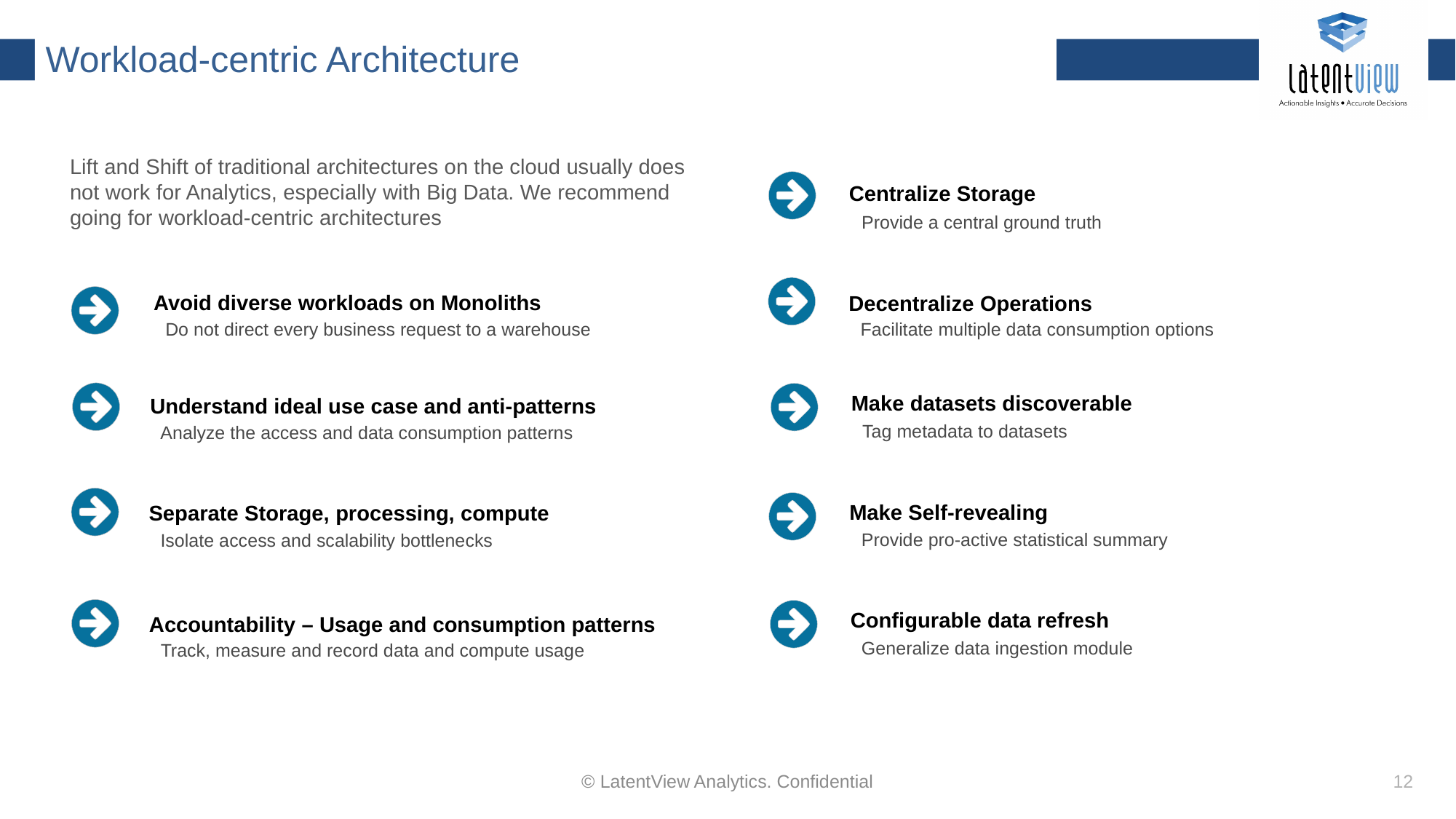

# Workload-centric Architecture
Lift and Shift of traditional architectures on the cloud usually does not work for Analytics, especially with Big Data. We recommend going for workload-centric architectures

Centralize Storage
Provide a central ground truth

Decentralize Operations
Facilitate multiple data consumption options

Avoid diverse workloads on Monoliths
Do not direct every business request to a warehouse

Understand ideal use case and anti-patterns
Analyze the access and data consumption patterns

Make datasets discoverable
Tag metadata to datasets

Separate Storage, processing, compute
Isolate access and scalability bottlenecks

Make Self-revealing
Provide pro-active statistical summary

Accountability – Usage and consumption patterns
Track, measure and record data and compute usage

Configurable data refresh
Generalize data ingestion module
© LatentView Analytics. Confidential
12